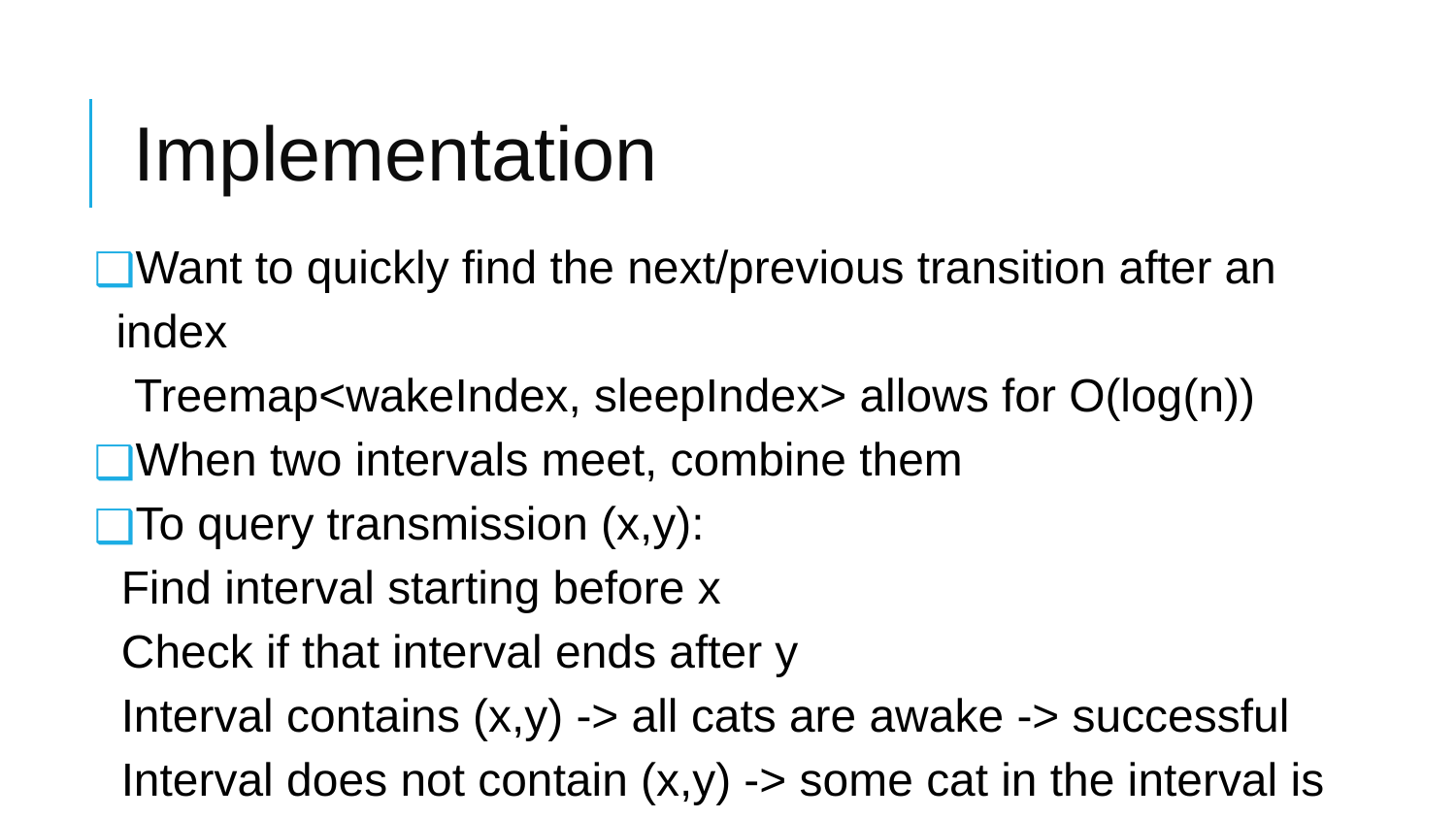

# Implementation
Want to quickly find the next/previous transition after an index
 Treemap<wakeIndex, sleepIndex> allows for O(log(n))
When two intervals meet, combine them
To query transmission (x,y):
Find interval starting before x
Check if that interval ends after y
Interval contains (x,y) -> all cats are awake -> successful
Interval does not contain (x,y) -> some cat in the interval is asleep -> fail